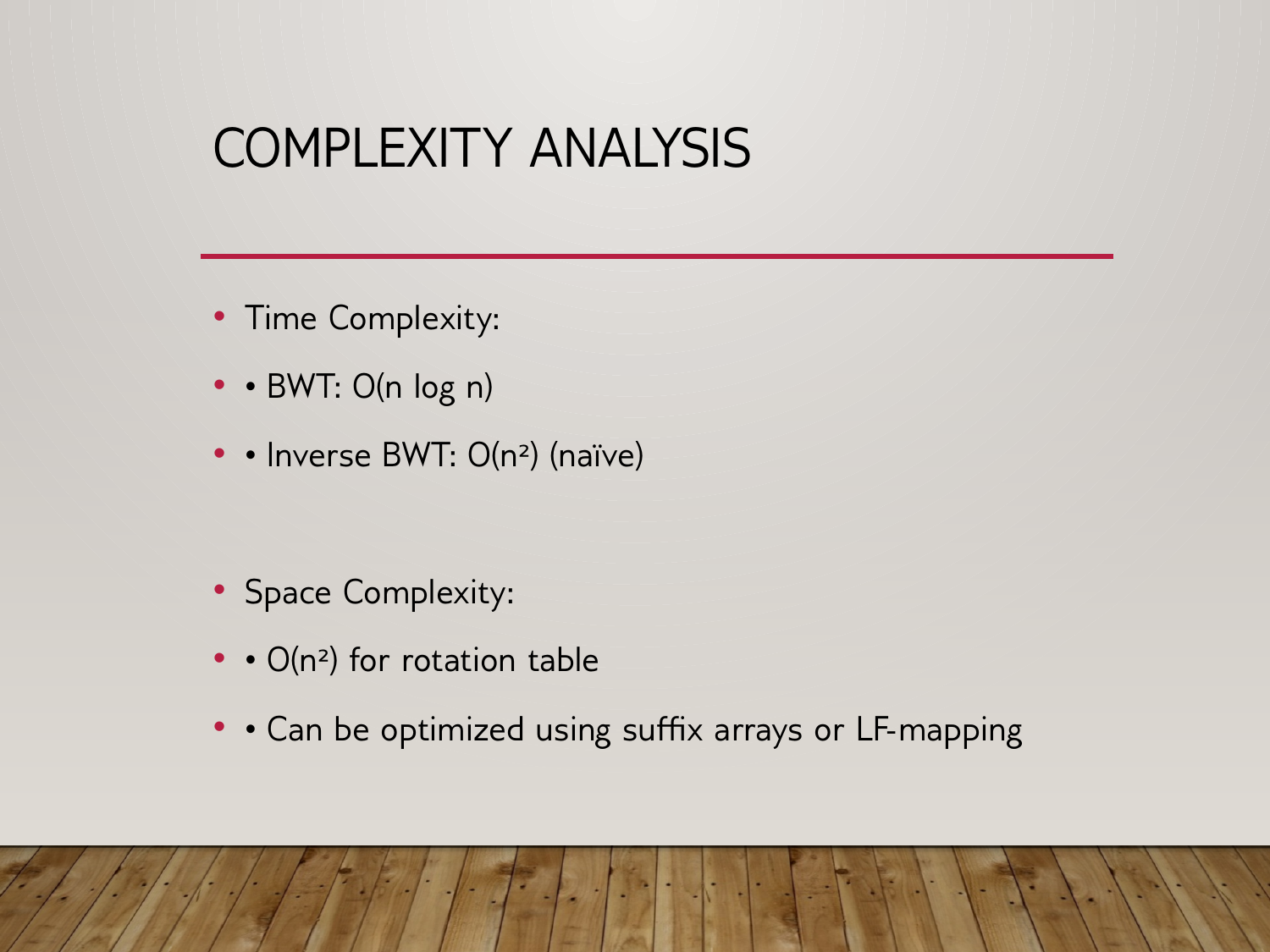

# Complexity Analysis
Time Complexity:
• BWT: O(n log n)
• Inverse BWT: O(n²) (naïve)

Space Complexity:
• O(n²) for rotation table
• Can be optimized using suffix arrays or LF-mapping